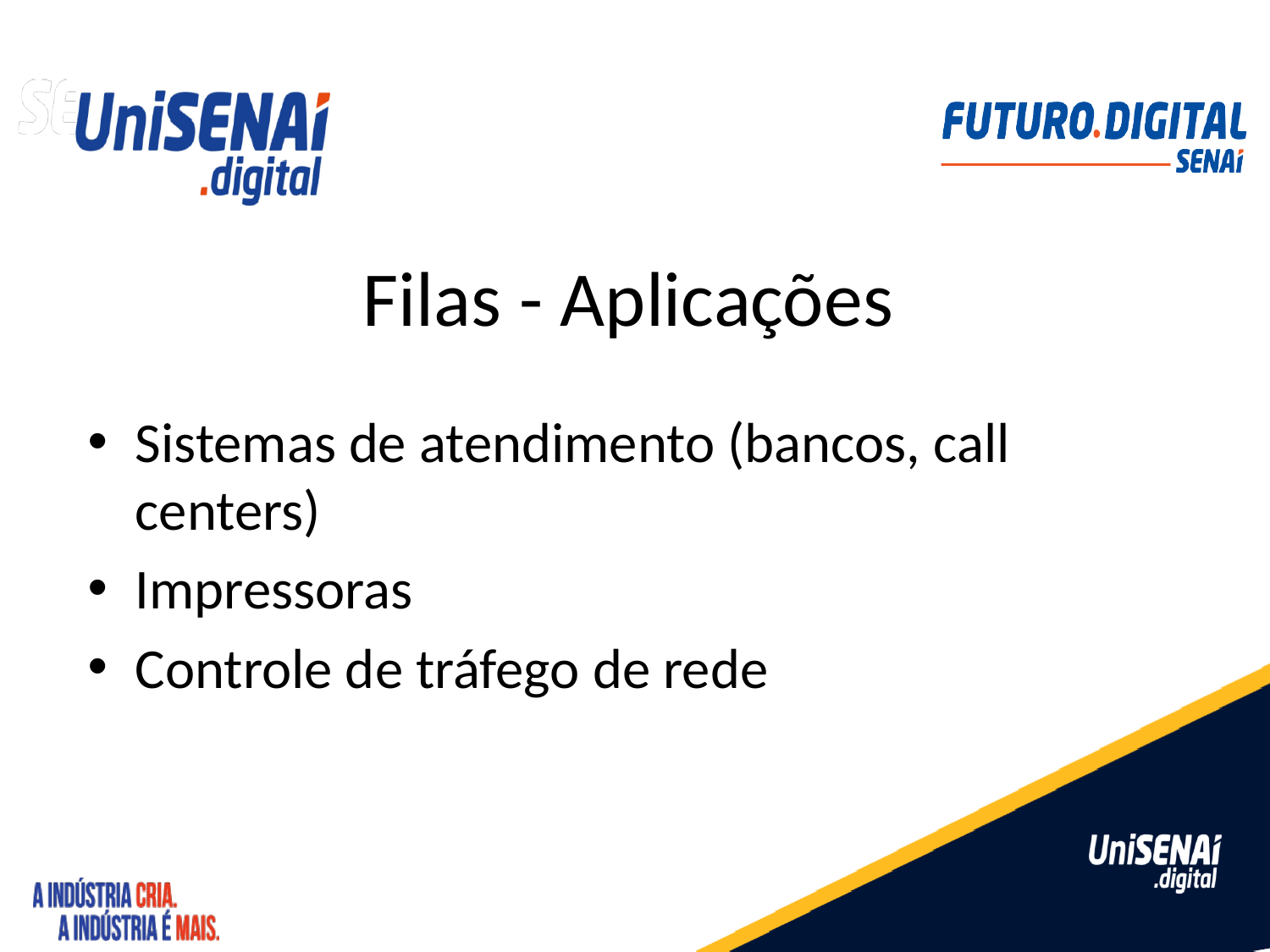

# Filas - Aplicações
Sistemas de atendimento (bancos, call centers)
Impressoras
Controle de tráfego de rede